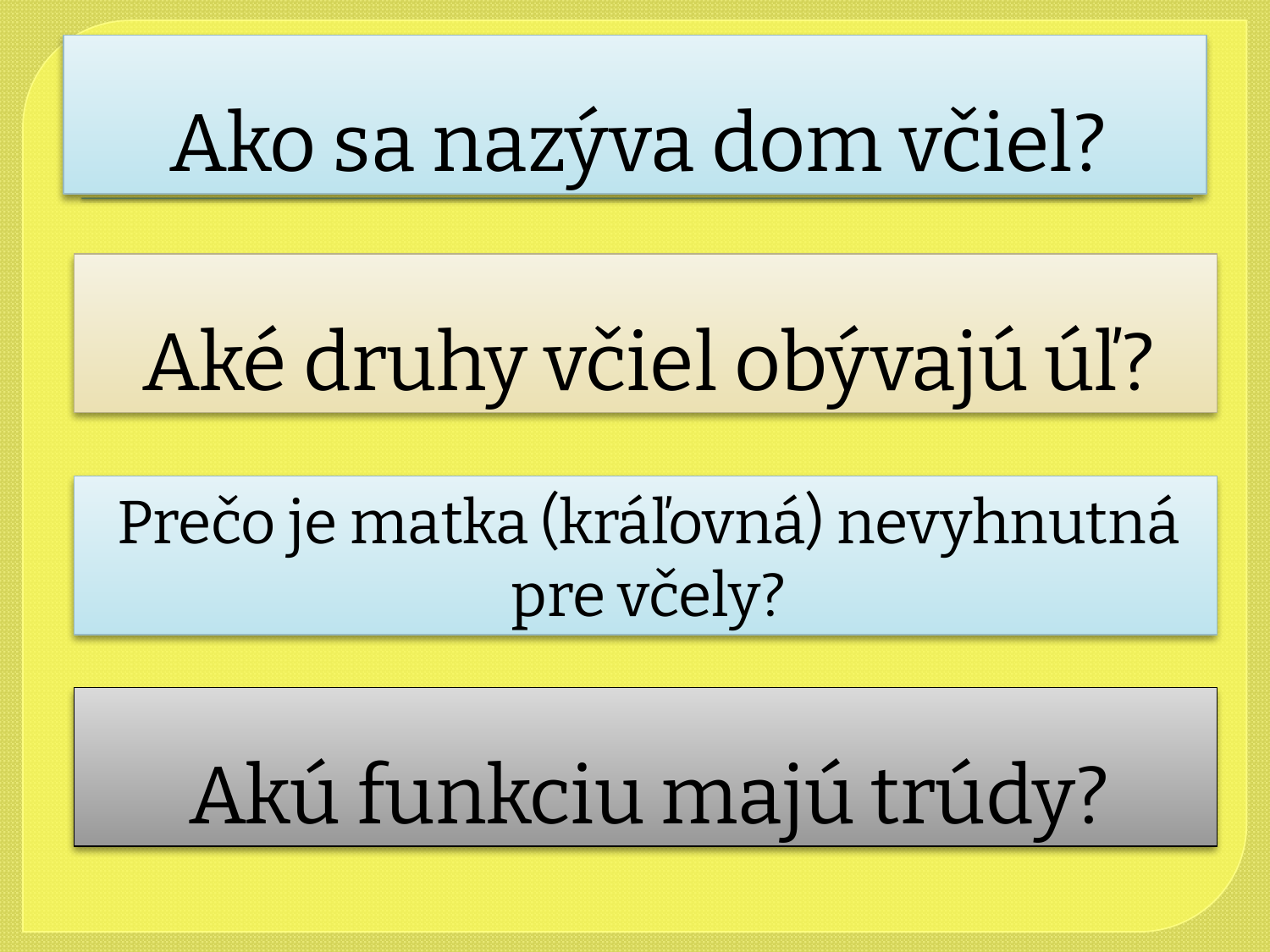

# Ako sa nazýva dom včiel?

Aké druhy včiel obývajú úľ?
Prečo je matka (kráľovná) nevyhnutná pre včely?
Akú funkciu majú trúdy?